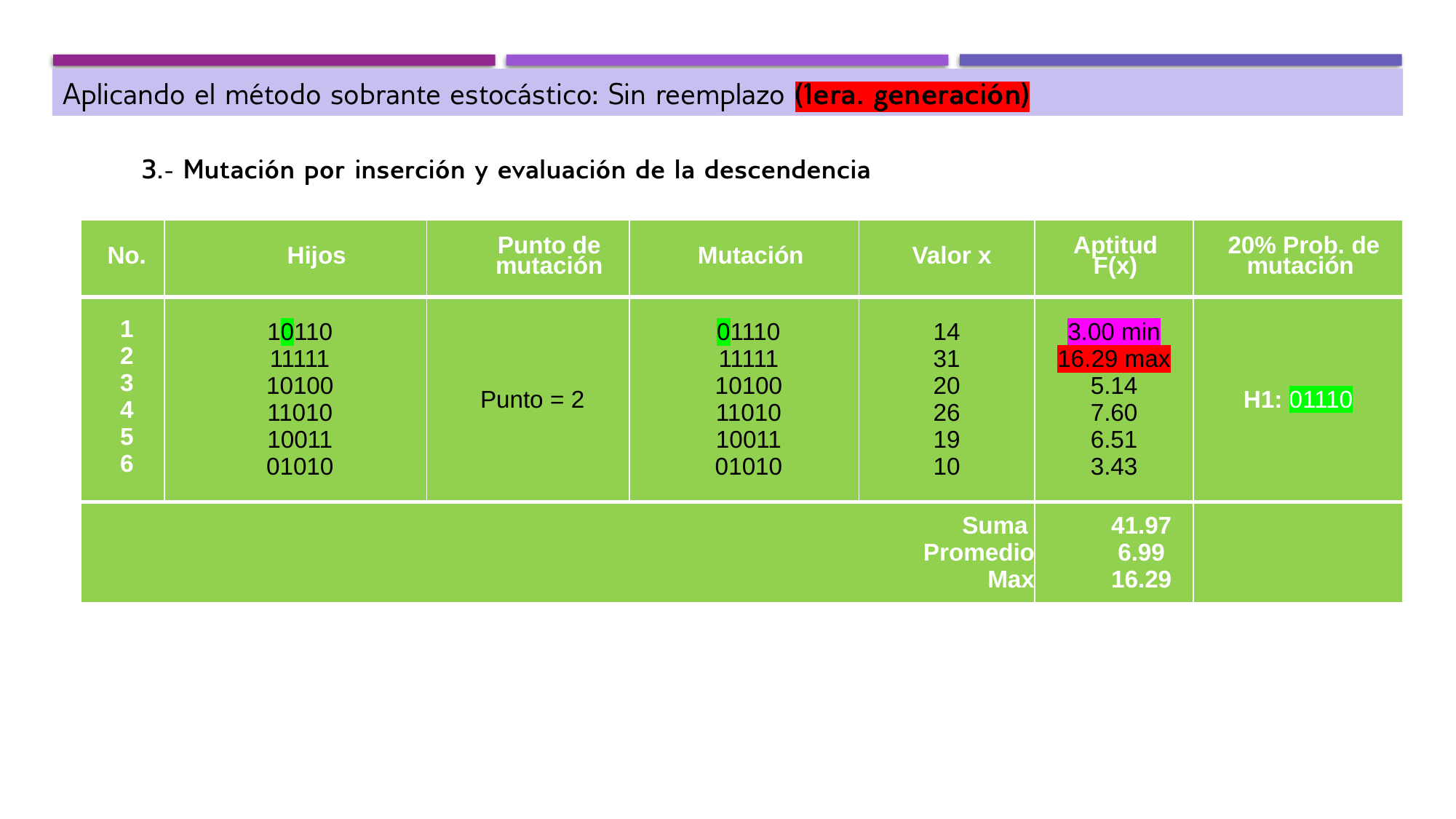

Aplicando el método sobrante estocástico: Sin reemplazo (1era. generación)
3.- Mutación por inserción y evaluación de la descendencia
| No. | Hijos | Punto de mutación | Mutación | Valor x | Aptitud F(x) | 20% Prob. de mutación |
| --- | --- | --- | --- | --- | --- | --- |
| 1 2 3 4 5 6 | 10110 11111 10100 11010 10011 01010 | Punto = 2 | 01110 11111 10100 11010 10011 01010 | 14 31 20 26 19 10 | 3.00 min 16.29 max 5.14 7.60 6.51 3.43 | H1: 01110 |
| Suma Promedio Max |  |  |  |  | 41.97 6.99 16.29 |  |